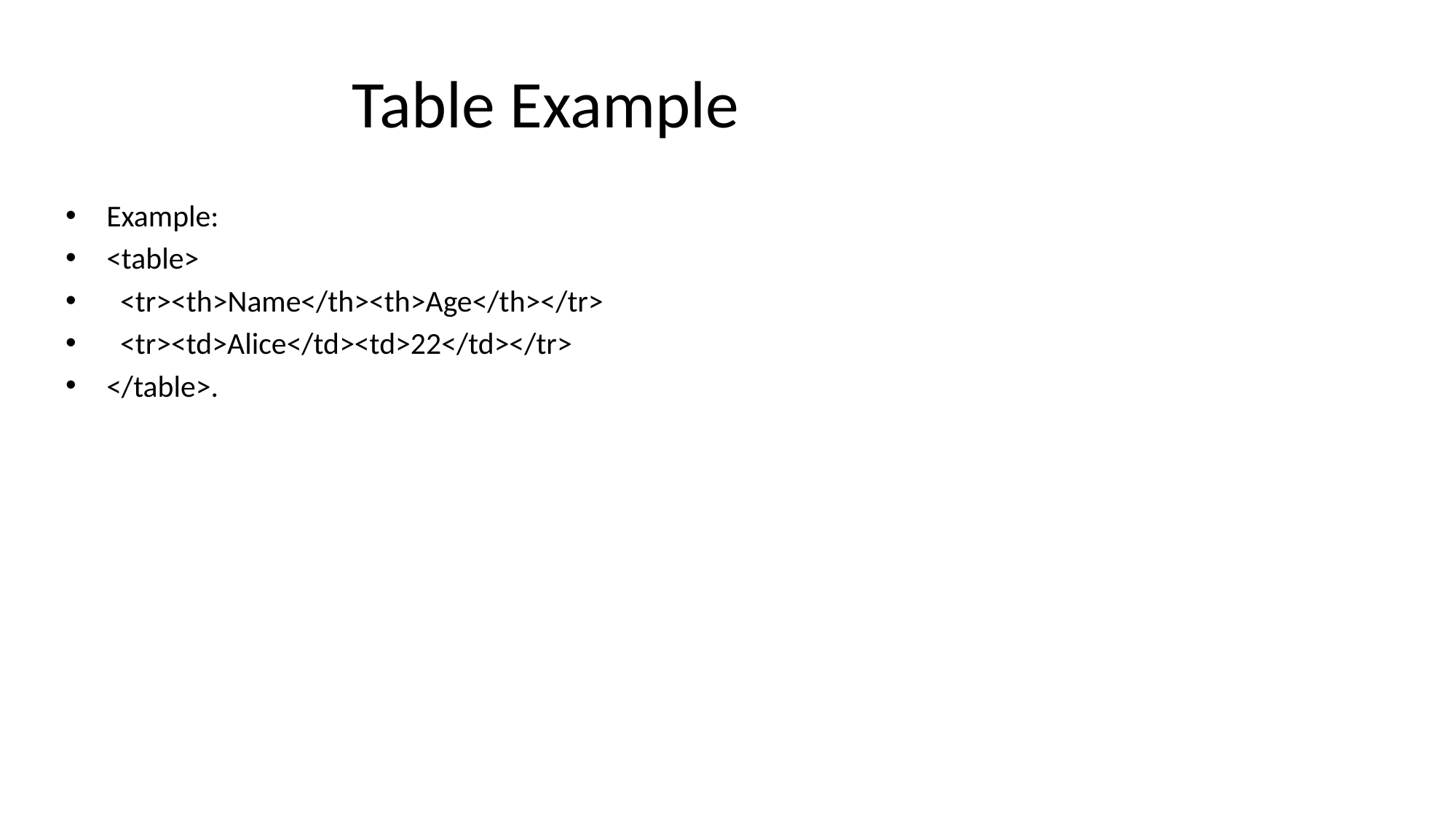

# Table Example
Example:
<table>
  <tr><th>Name</th><th>Age</th></tr>
  <tr><td>Alice</td><td>22</td></tr>
</table>.